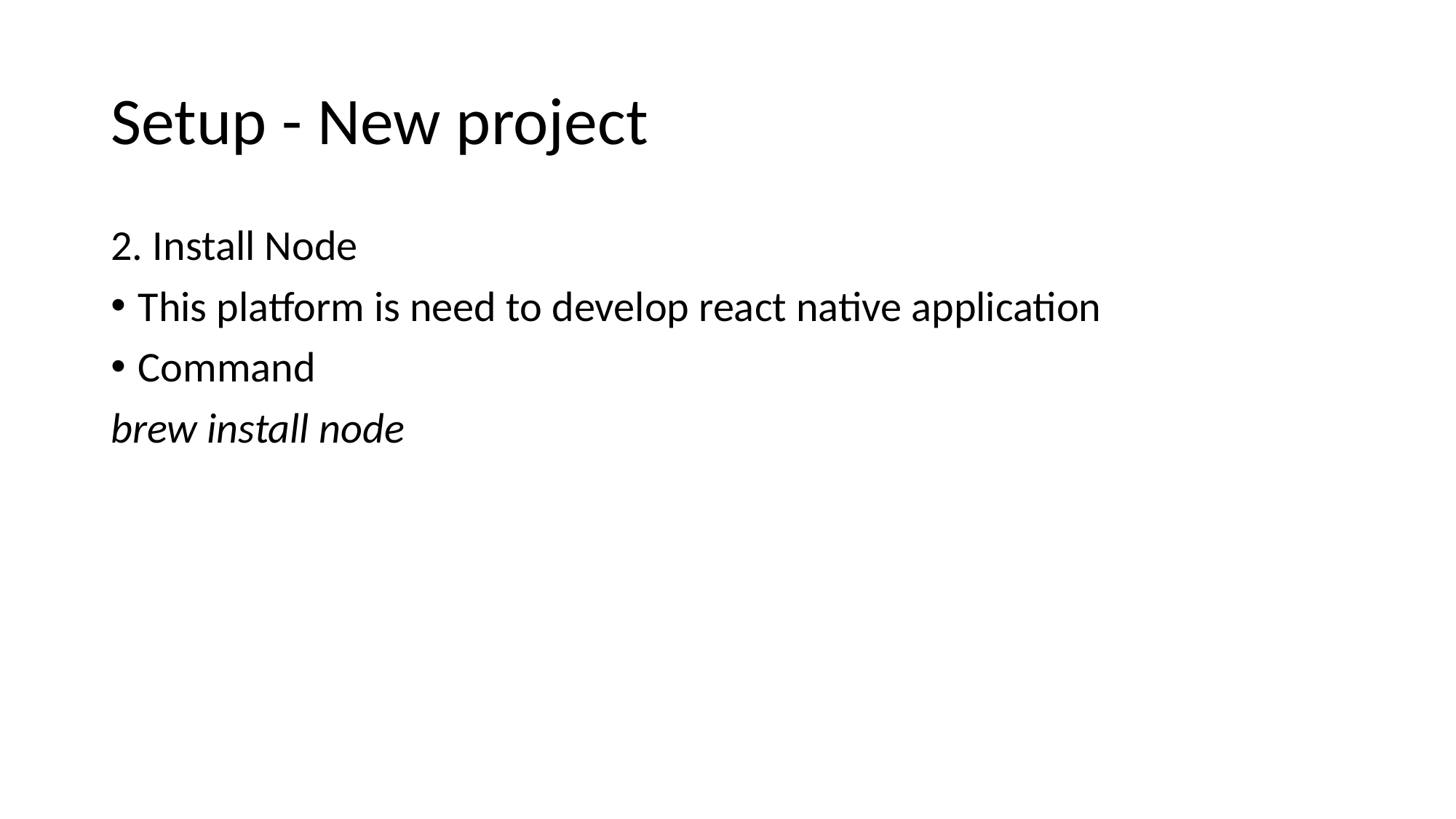

# Setup - New project
2. Install Node
This platform is need to develop react native application
Command
brew install node